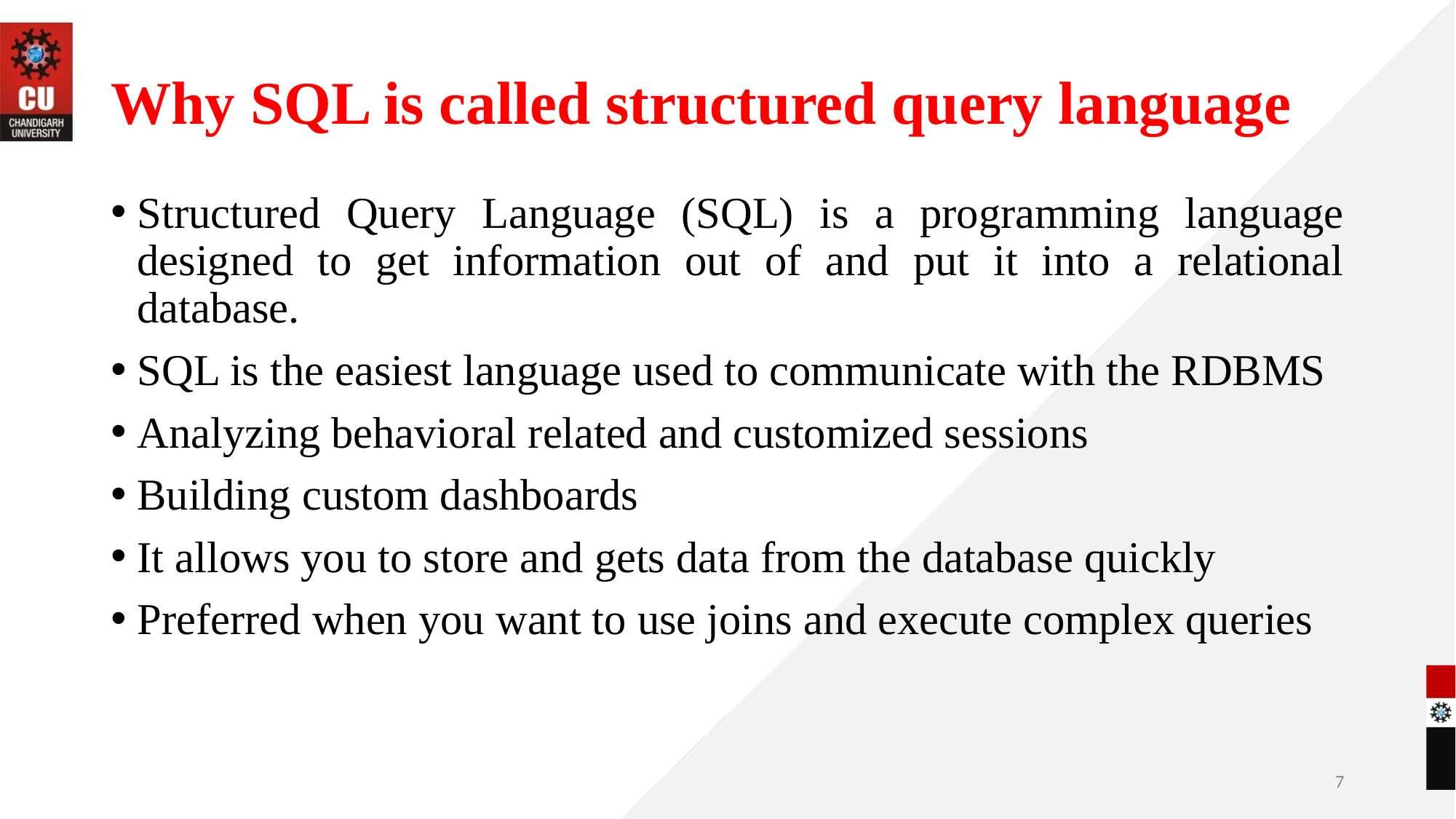

# Why SQL is called structured query language
Structured Query Language (SQL) is a programming language designed to get information out of and put it into a relational database.
SQL is the easiest language used to communicate with the RDBMS
Analyzing behavioral related and customized sessions
Building custom dashboards
It allows you to store and gets data from the database quickly
Preferred when you want to use joins and execute complex queries

7